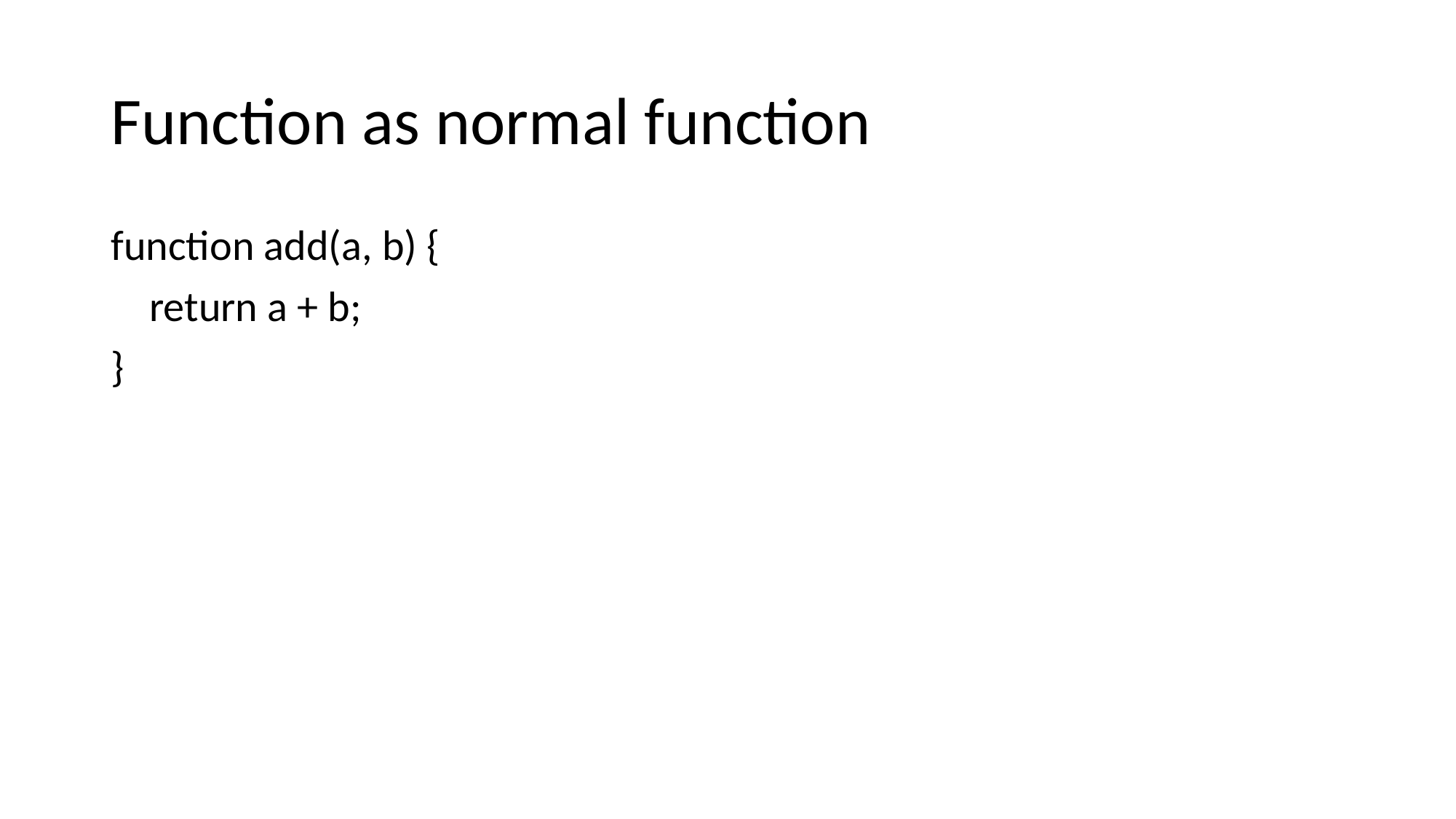

# Function as normal function
function add(a, b) {
    return a + b;
}